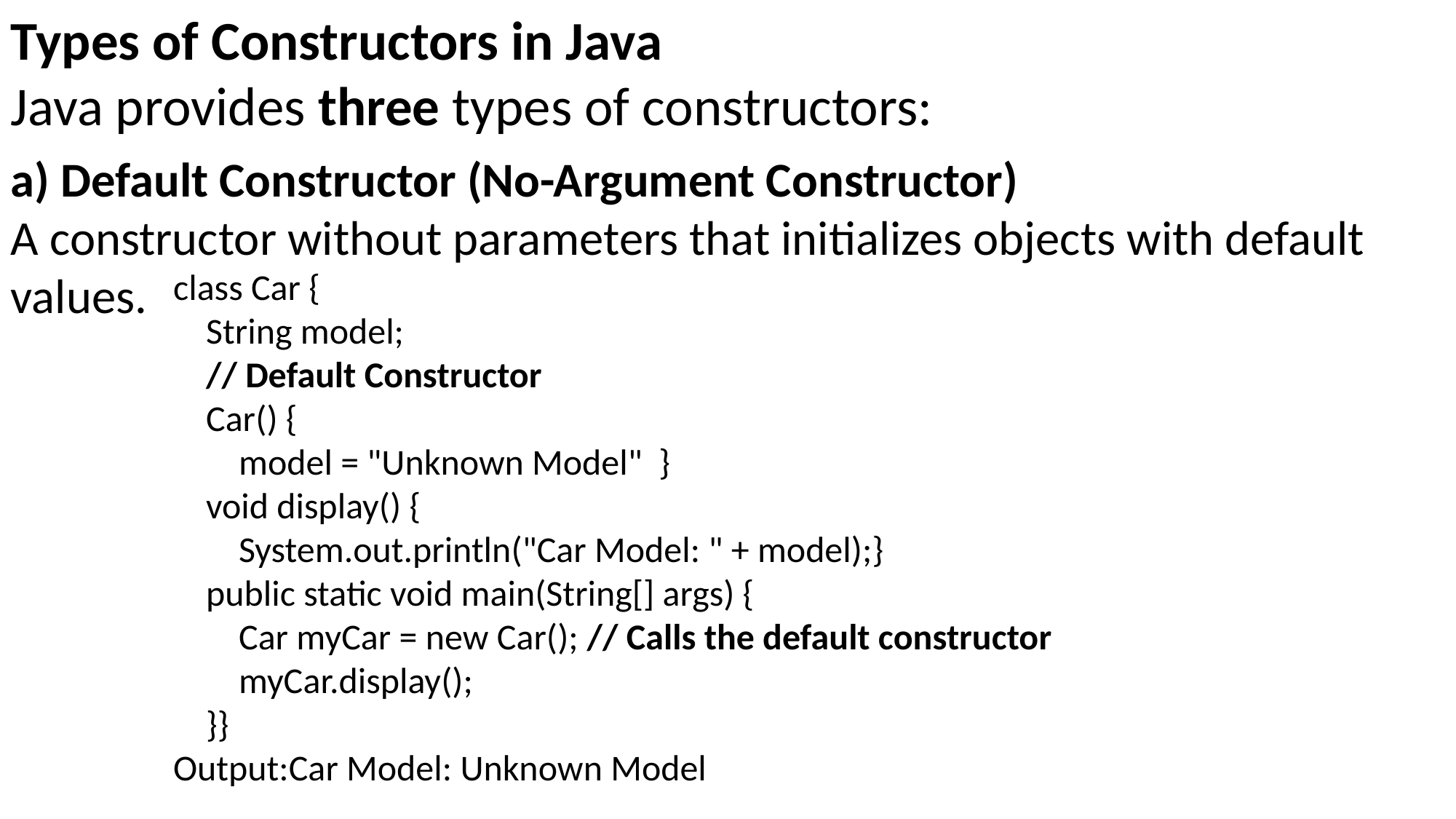

Types of Constructors in Java
Java provides three types of constructors:
a) Default Constructor (No-Argument Constructor)
A constructor without parameters that initializes objects with default values.
class Car {
    String model;
    // Default Constructor
    Car() {
        model = "Unknown Model"  }
    void display() {
        System.out.println("Car Model: " + model);}
    public static void main(String[] args) {
        Car myCar = new Car(); // Calls the default constructor
        myCar.display();
    }}
Output:Car Model: Unknown Model